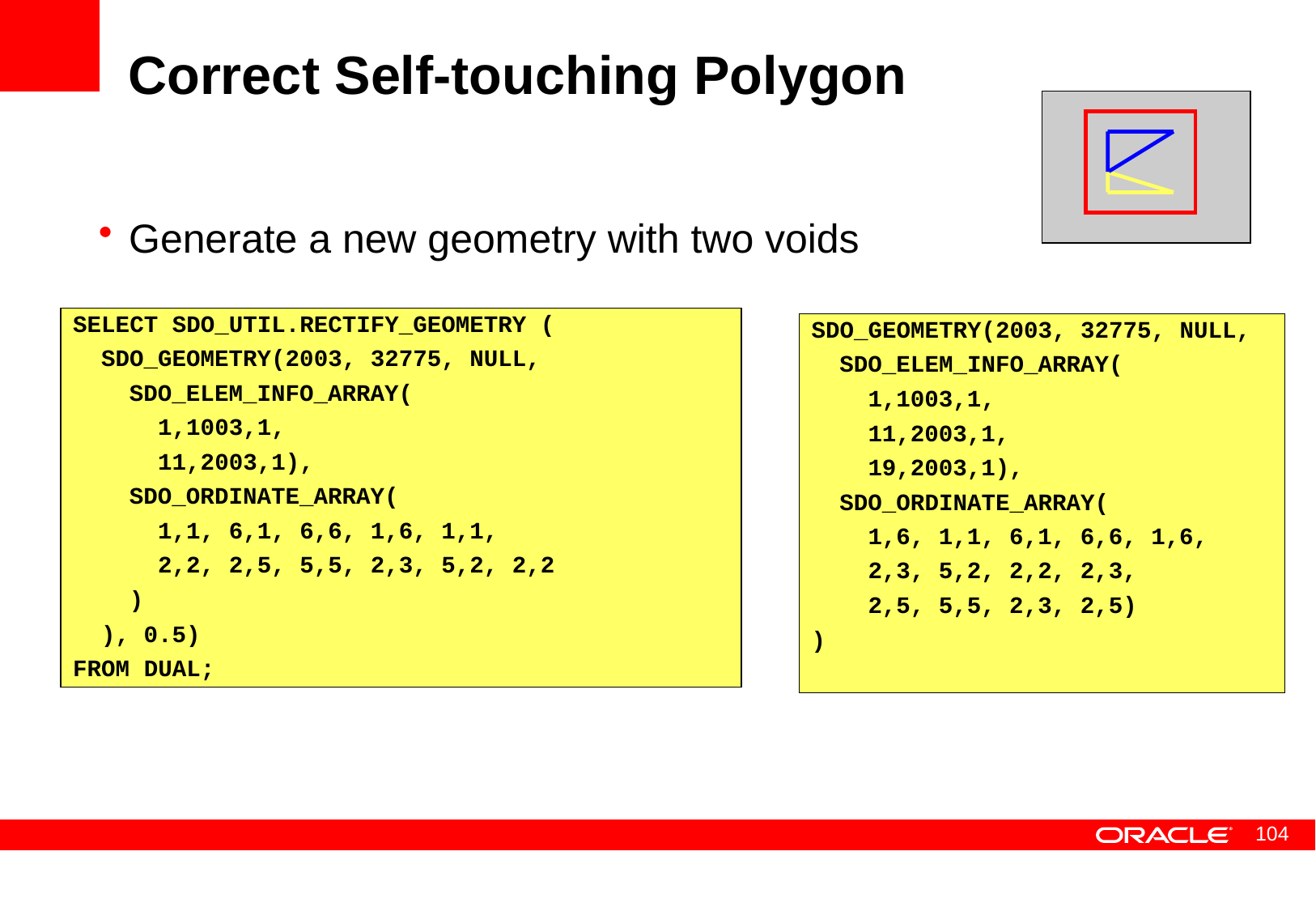

# Correct Self-touching Polygon

Generate a new geometry with two voids
SELECT SDO_UTIL.RECTIFY_GEOMETRY (
  SDO_GEOMETRY(2003, 32775, NULL,
    SDO_ELEM_INFO_ARRAY(
      1,1003,1,
      11,2003,1),
    SDO_ORDINATE_ARRAY(
      1,1, 6,1, 6,6, 1,6, 1,1,
      2,2, 2,5, 5,5, 2,3, 5,2, 2,2
    )
  ), 0.5)
FROM DUAL;
SDO_GEOMETRY(2003, 32775, NULL,
  SDO_ELEM_INFO_ARRAY(
    1,1003,1,
    11,2003,1,
    19,2003,1),
  SDO_ORDINATE_ARRAY(
    1,6, 1,1, 6,1, 6,6, 1,6,
    2,3, 5,2, 2,2, 2,3,
    2,5, 5,5, 2,3, 2,5)
)